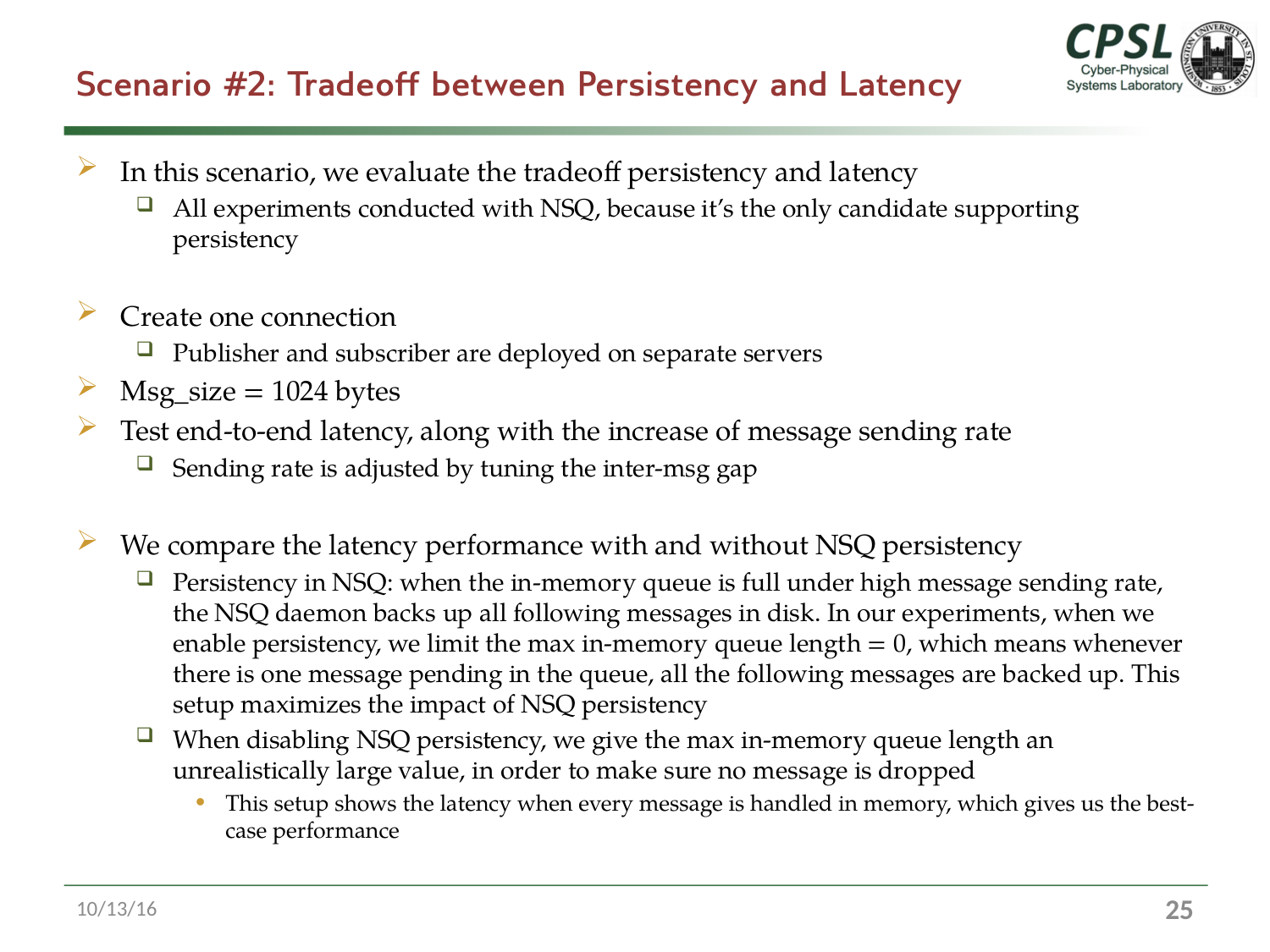

# Scenario #2: Tradeoff between Persistency and Latency
In this scenario, we evaluate the tradeoff persistency and latency
All experiments conducted with NSQ, because it’s the only candidate supporting persistency

Create one connection
Publisher and subscriber are deployed on separate servers
Msg_size = 1024 bytes
Test end-to-end latency, along with the increase of message sending rate
Sending rate is adjusted by tuning the inter-msg gap

We compare the latency performance with and without NSQ persistency
Persistency in NSQ: when the in-memory queue is full under high message sending rate, the NSQ daemon backs up all following messages in disk. In our experiments, when we enable persistency, we limit the max in-memory queue length = 0, which means whenever there is one message pending in the queue, all the following messages are backed up. This setup maximizes the impact of NSQ persistency
When disabling NSQ persistency, we give the max in-memory queue length an unrealistically large value, in order to make sure no message is dropped
This setup shows the latency when every message is handled in memory, which gives us the best-case performance
10/13/16

25